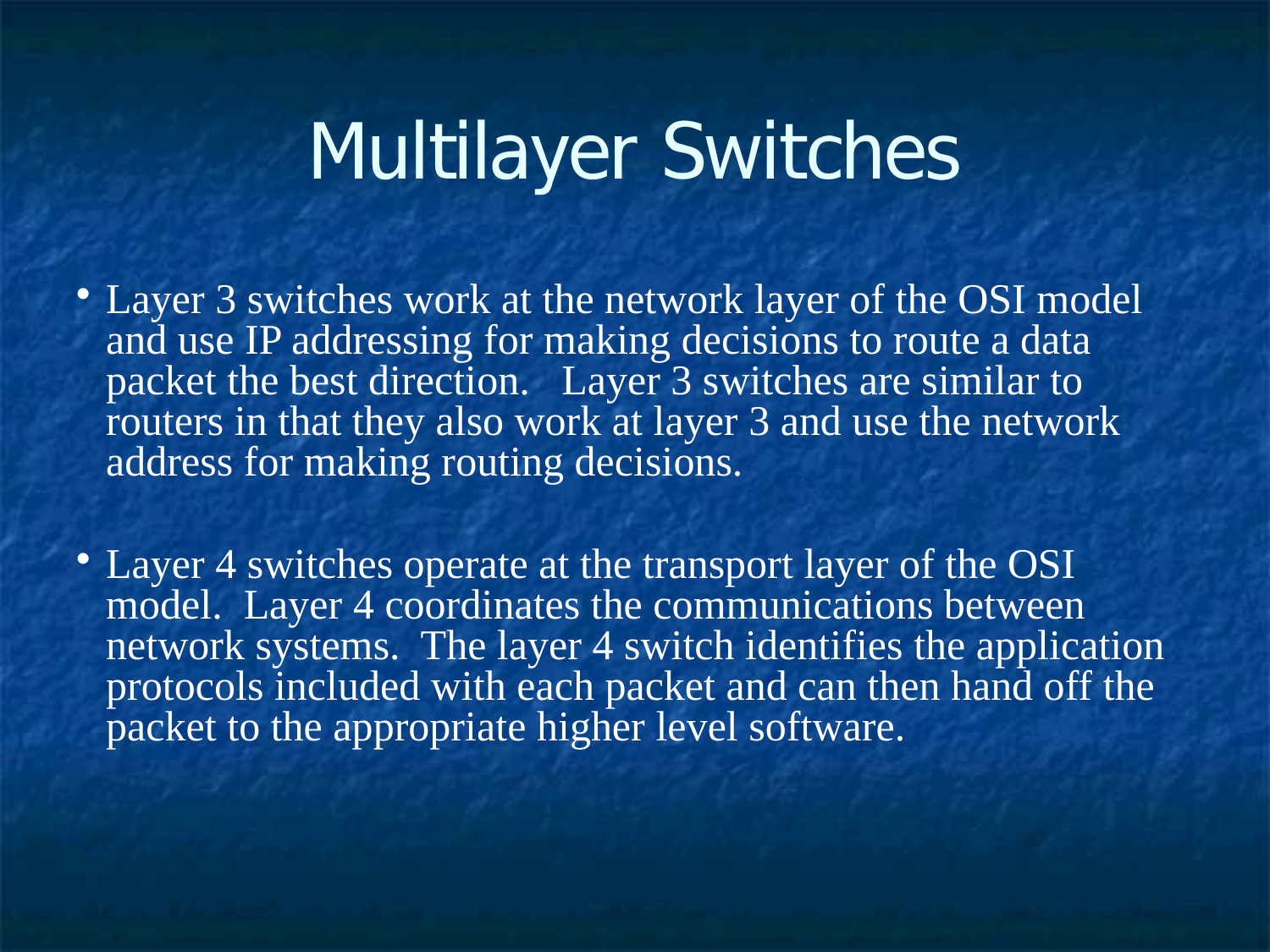

Multilayer Switches
Layer 3 switches work at the network layer of the OSI model and use IP addressing for making decisions to route a data packet the best direction.   Layer 3 switches are similar to routers in that they also work at layer 3 and use the network address for making routing decisions.

Layer 4 switches operate at the transport layer of the OSI model.  Layer 4 coordinates the communications between network systems.  The layer 4 switch identifies the application protocols included with each packet and can then hand off the packet to the appropriate higher level software.